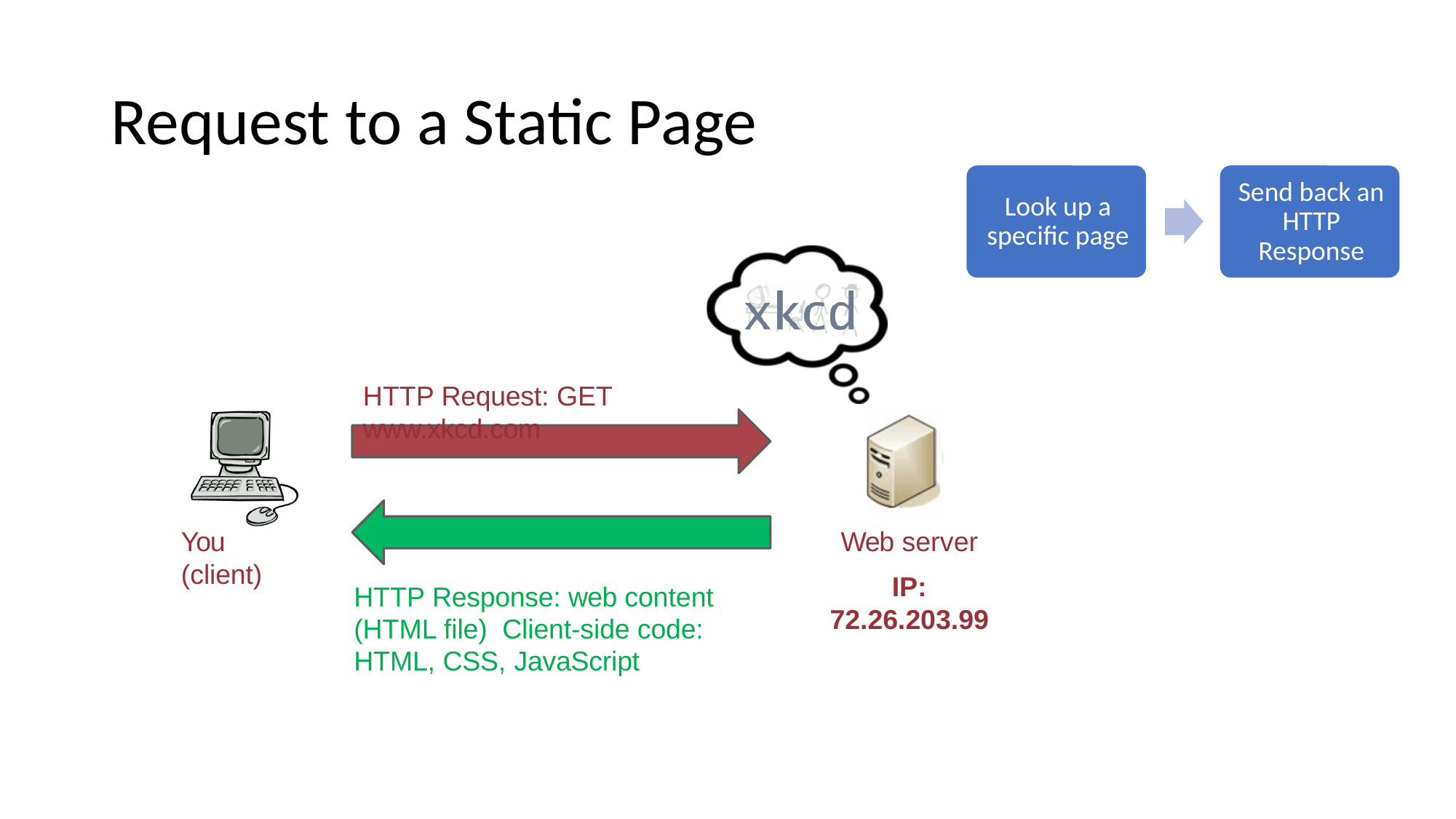

# Request to a Static Page
Look up a specific page

Send back an HTTP Response

HTTP Request: GET www.xkcd.com

Web server
IP: 72.26.203.99
You (client)
HTTP Response: web content (HTML file)  Client-side code: HTML, CSS, JavaScript